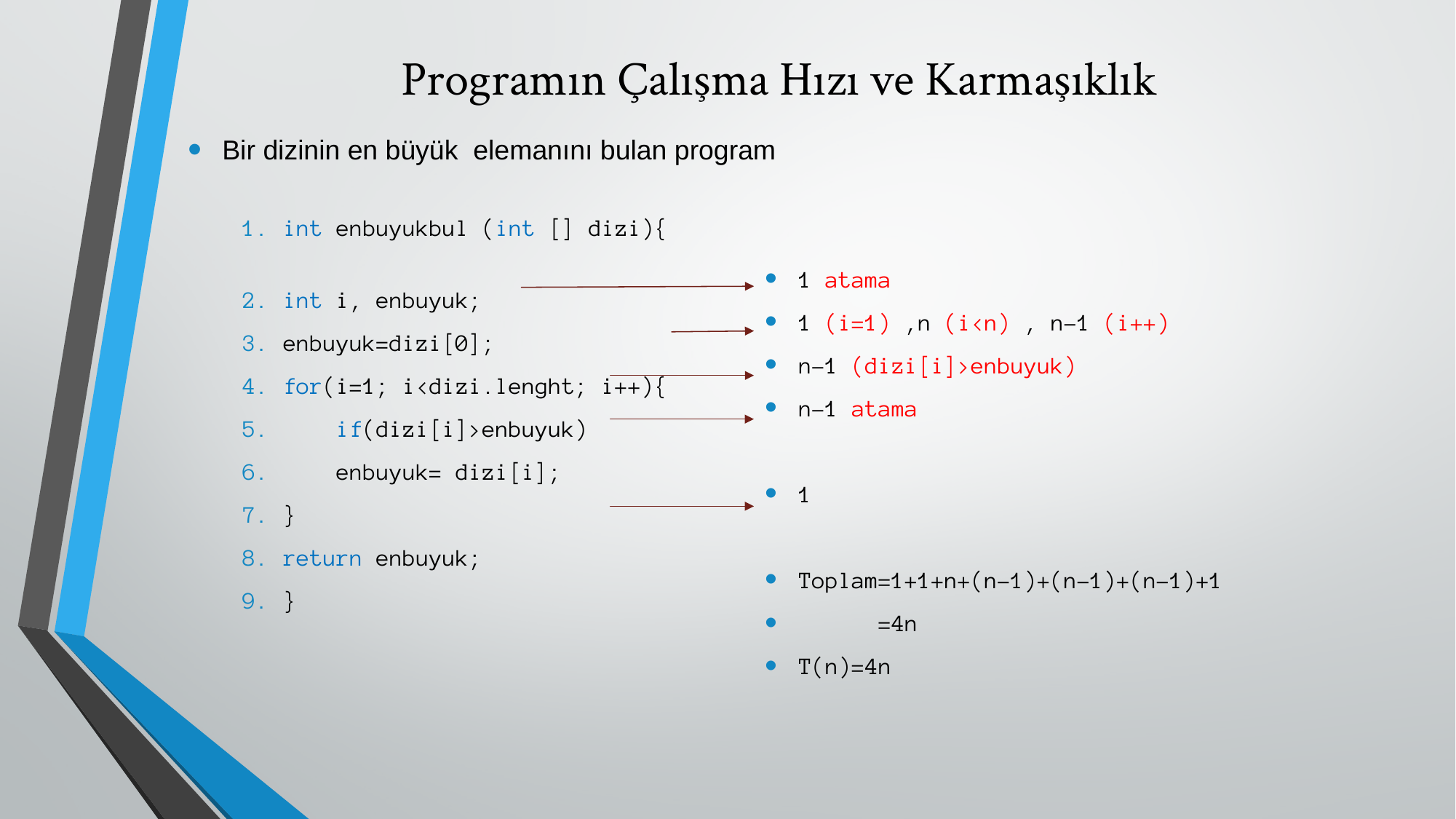

# Programın Çalışma Hızı ve Karmaşıklık

1 atama
1 (i=1) ,n (i<n) , n-1 (i++)
n-1 (dizi[i]>enbuyuk)
n-1 atama

1

Toplam=1+1+n+(n-1)+(n-1)+(n-1)+1
      =4n
T(n)=4n
Bir dizinin en büyük  elemanını bulan program
int enbuyukbul (int [] dizi){
int i, enbuyuk;
enbuyuk=dizi[0];
for(i=1; i<dizi.lenght; i++){
    if(dizi[i]>enbuyuk)
    enbuyuk= dizi[i];
}
return enbuyuk;
}